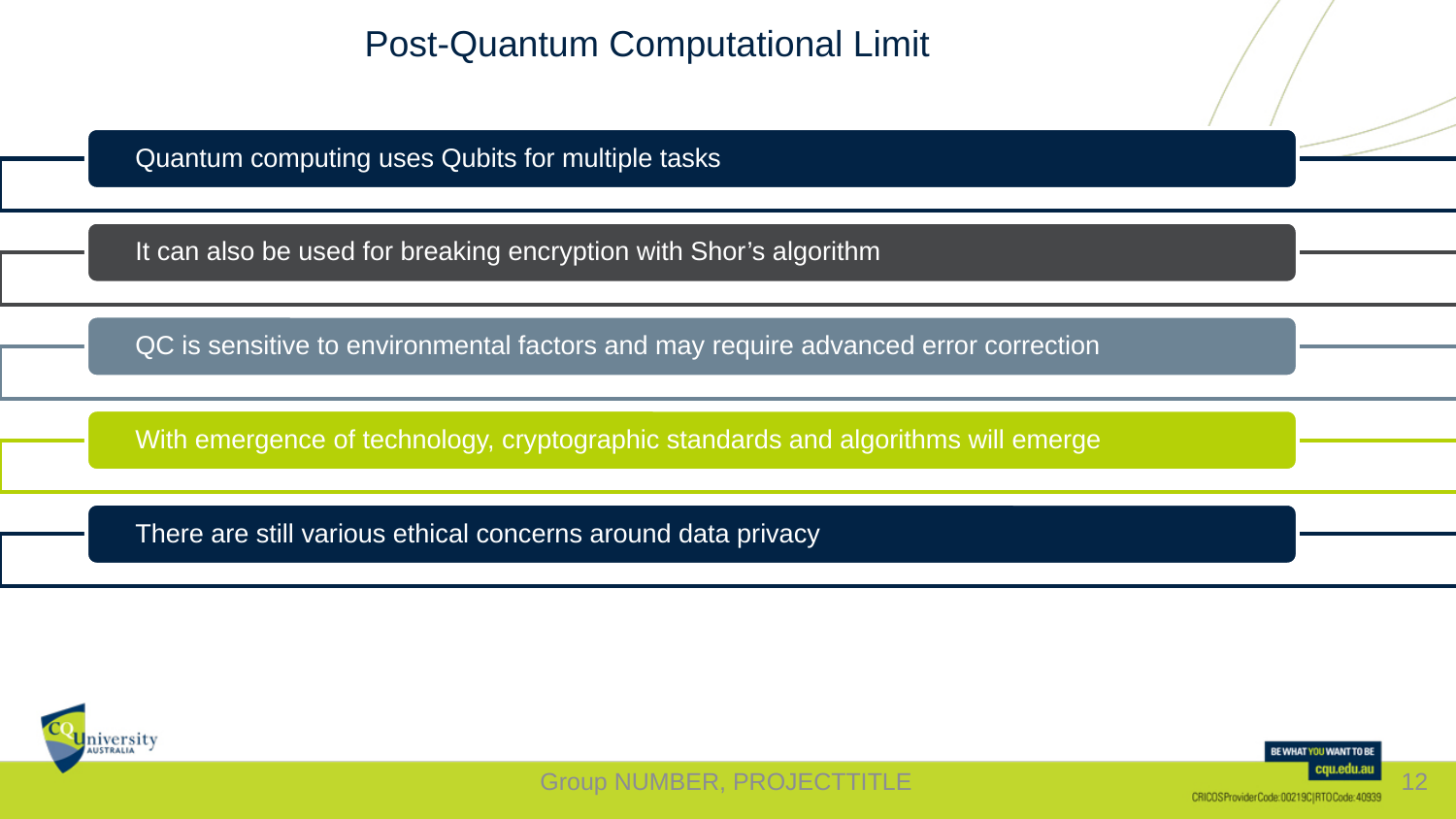

Post-Quantum Computational Limit

Quantum computing uses Qubits for multiple tasks

It can also be used for breaking encryption with Shor’s algorithm

QC is sensitive to environmental factors and may require advanced error correction

With emergence of technology, cryptographic standards and algorithms will emerge

There are still various ethical concerns around data privacy

Group NUMBER, PROJECTTITLE
12